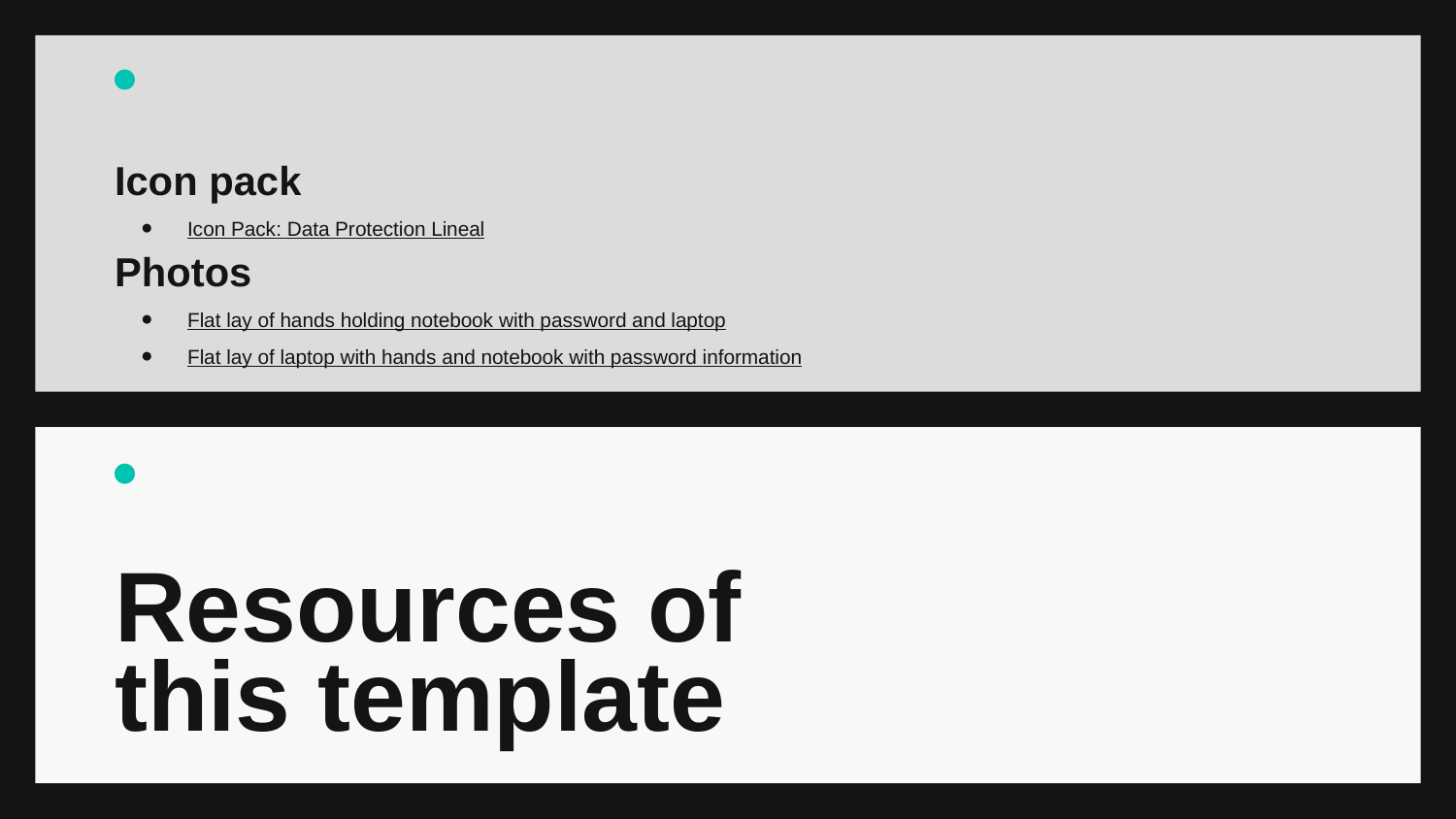

Icon pack
Icon Pack: Data Protection Lineal
Photos
Flat lay of hands holding notebook with password and laptop
Flat lay of laptop with hands and notebook with password information

# Resources of this template